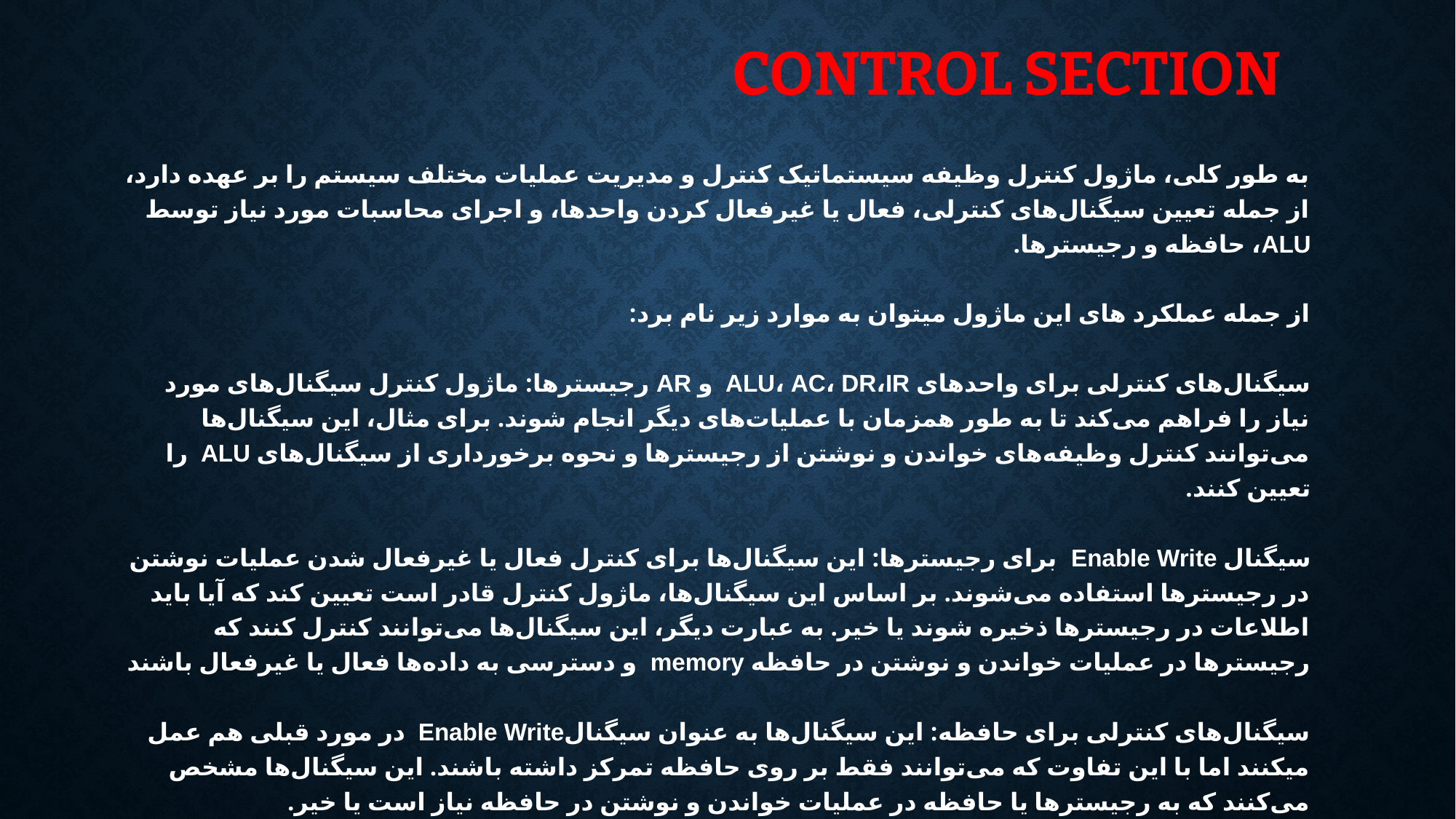

# Control Section
به طور کلی، ماژول کنترل وظیفه سیستماتیک کنترل و مدیریت عملیات مختلف سیستم را بر عهده دارد، از جمله تعیین سیگنال‌های کنترلی، فعال یا غیرفعال کردن واحدها، و اجرای محاسبات مورد نیاز توسط ALU، حافظه و رجیسترها.
از جمله عملکرد های این ماژول میتوان به موارد زیر نام برد:
سیگنال‌های کنترلی برای واحدهای ALU، AC، DR،IR  و AR رجیسترها: ماژول کنترل سیگنال‌های مورد نیاز را فراهم می‌کند تا به طور همزمان با عملیات‌های دیگر انجام شوند. برای مثال، این سیگنال‌ها می‌توانند کنترل وظیفه‌های خواندن و نوشتن از رجیسترها و نحوه برخورداری از سیگنال‌های ALU  را تعیین کنند.
سیگنال Enable Write  برای رجیسترها: این سیگنال‌ها برای کنترل فعال یا غیرفعال شدن عملیات نوشتن در رجیسترها استفاده می‌شوند. بر اساس این سیگنال‌ها، ماژول کنترل قادر است تعیین کند که آیا باید اطلاعات در رجیسترها ذخیره شوند یا خیر. به عبارت دیگر، این سیگنال‌ها می‌توانند کنترل کنند که رجیسترها در عملیات خواندن و نوشتن در حافظه memory  و دسترسی به داده‌ها فعال یا غیرفعال باشند
سیگنال‌های کنترلی برای حافظه: این سیگنال‌ها به عنوان سیگنالEnable Write  در مورد قبلی هم عمل میکنند اما با این تفاوت که می‌توانند فقط بر روی حافظه تمرکز داشته باشند. این سیگنال‌ها مشخص می‌کنند که به رجیسترها یا حافظه در عملیات خواندن و نوشتن در حافظه نیاز است یا خیر.